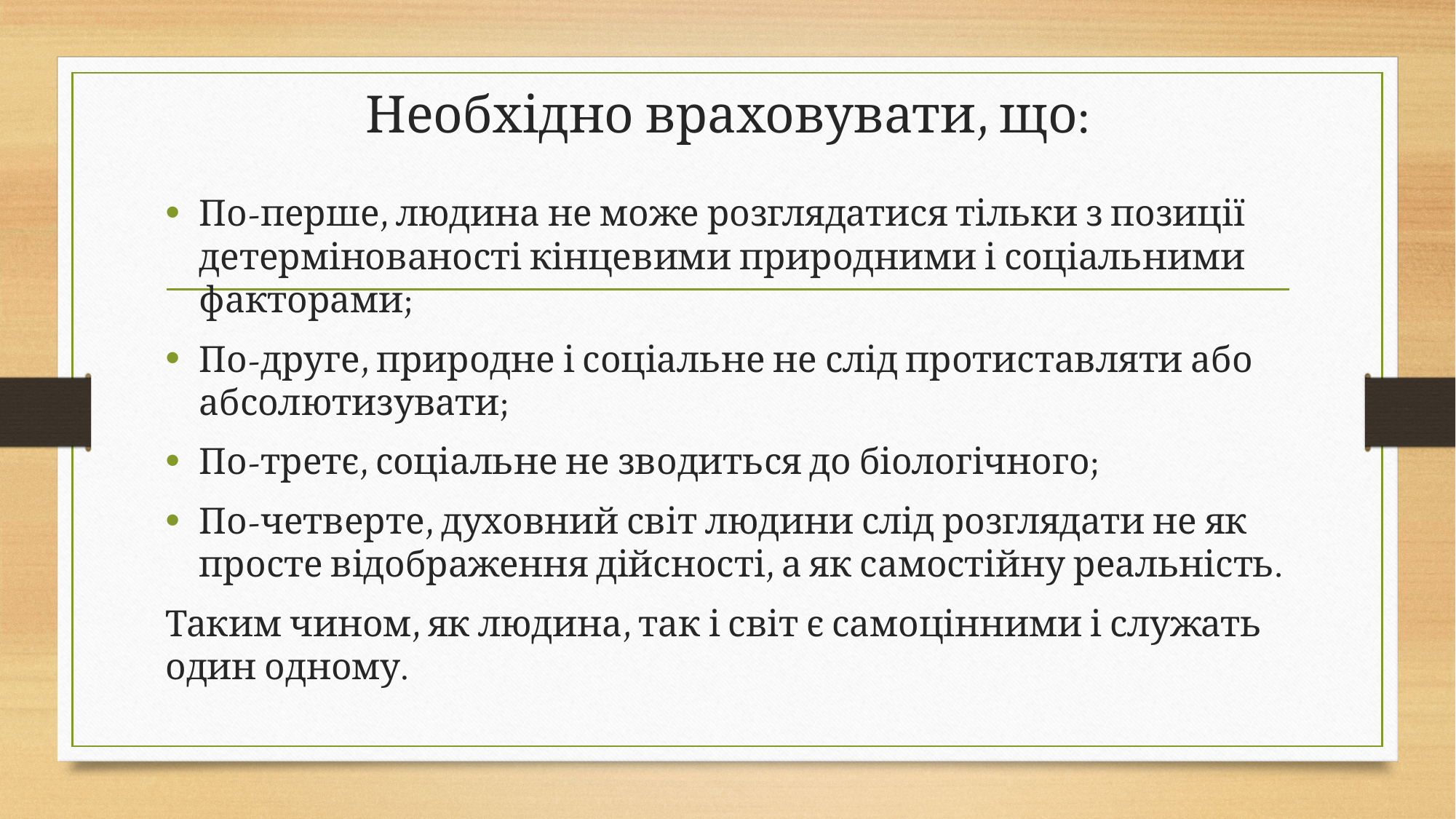

# Необхідно враховувати, що:
По-перше, людина не може розглядатися тільки з позиції детермінованості кінцевими природними і соціальними факторами;
По-друге, природне і соціальне не слід протиставляти або абсолютизувати;
По-третє, соціальне не зводиться до біологічного;
По-четверте, духовний світ людини слід розглядати не як просте відображення дійсності, а як самостійну реальність.
Таким чином, як людина, так і світ є самоцінними і служать один одному.